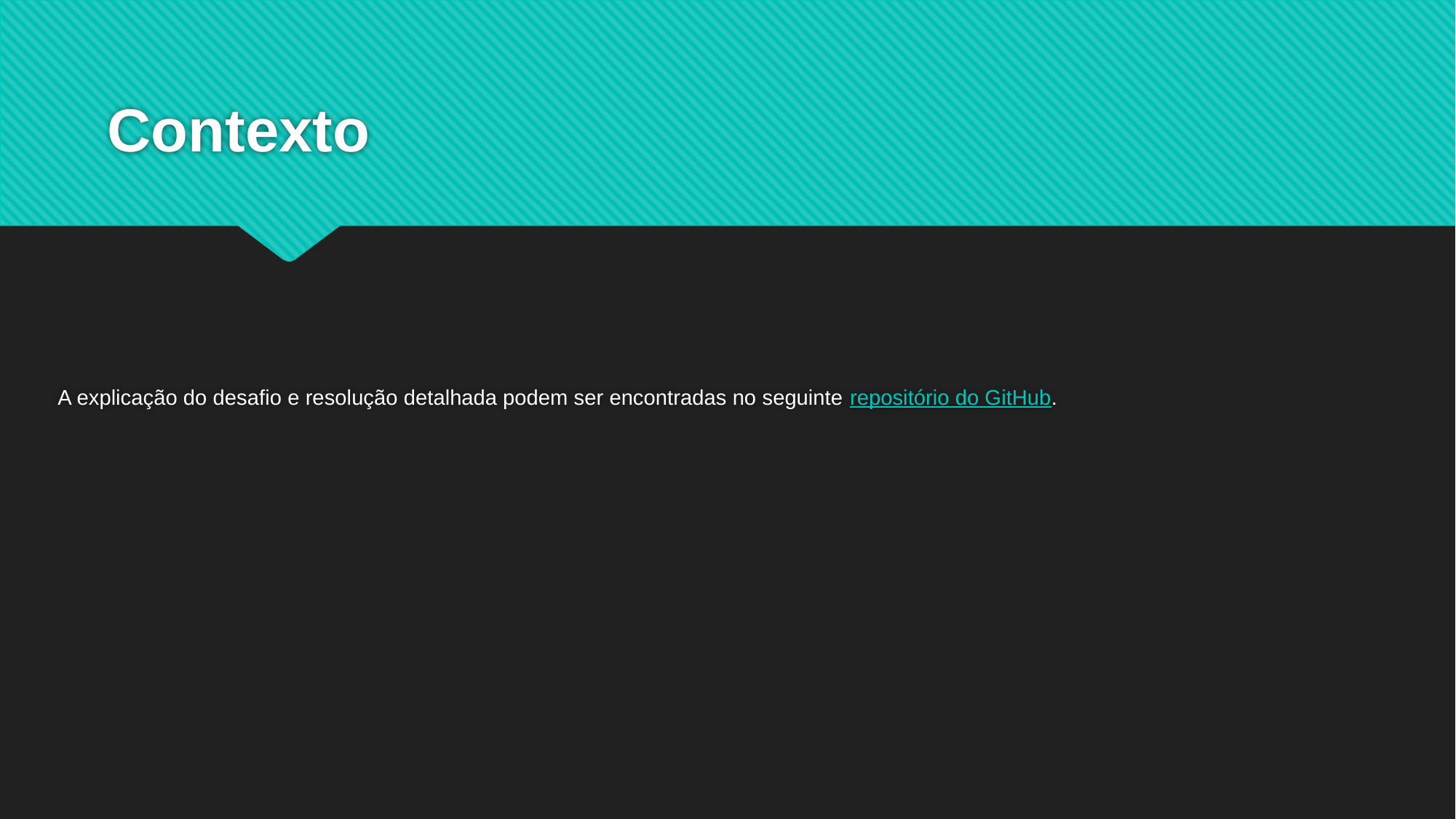

# Contexto
A explicação do desafio e resolução detalhada podem ser encontradas no seguinte repositório do GitHub.